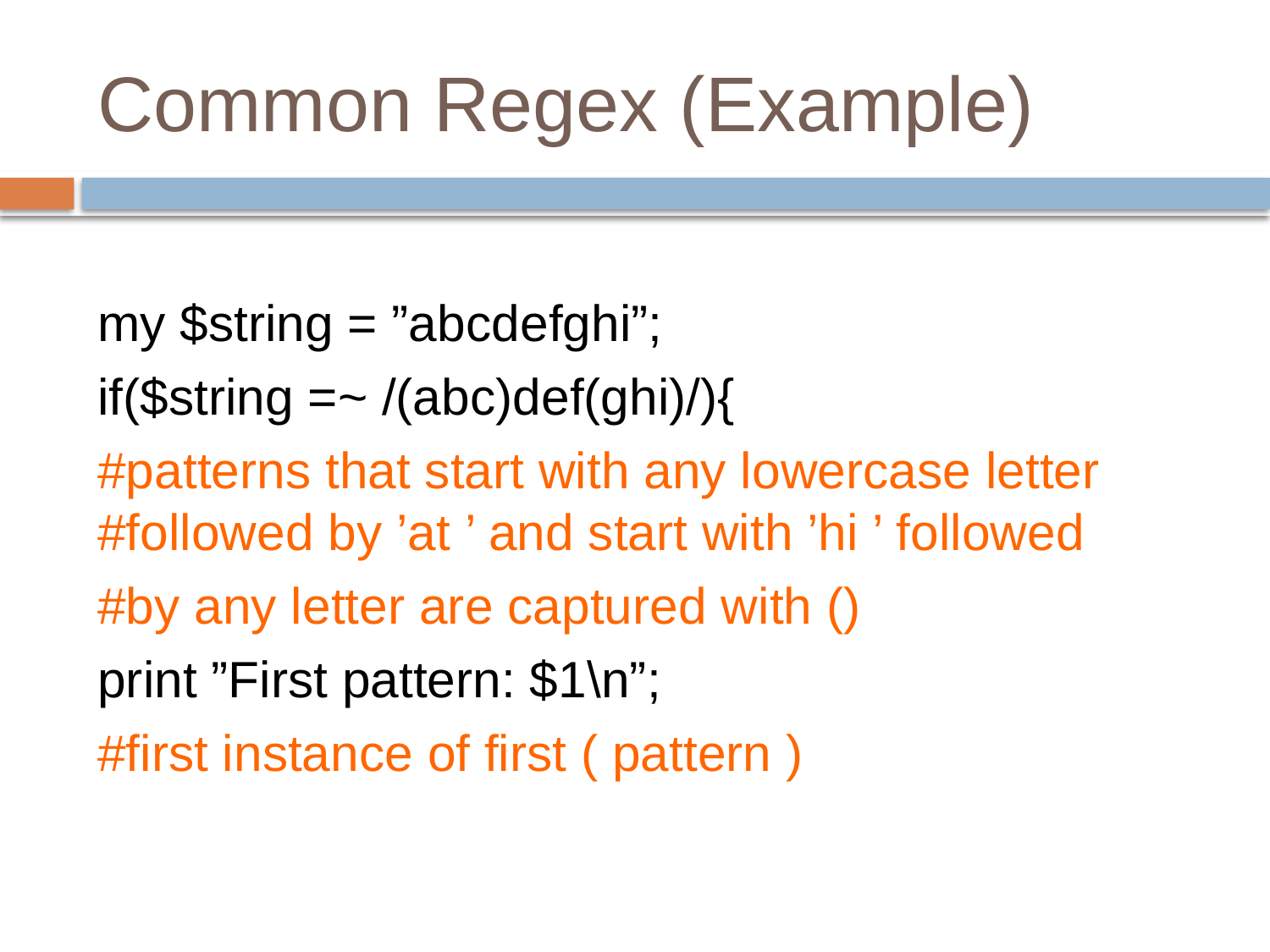

# Common Regex (Example)
my $string = ”abcdefghi”;
if($string =~ /(abc)def(ghi)/){
#patterns that start with any lowercase letter #followed by ’at ’ and start with ’hi ’ followed
#by any letter are captured with ()
print ”First pattern: $1\n”;
#first instance of first ( pattern )